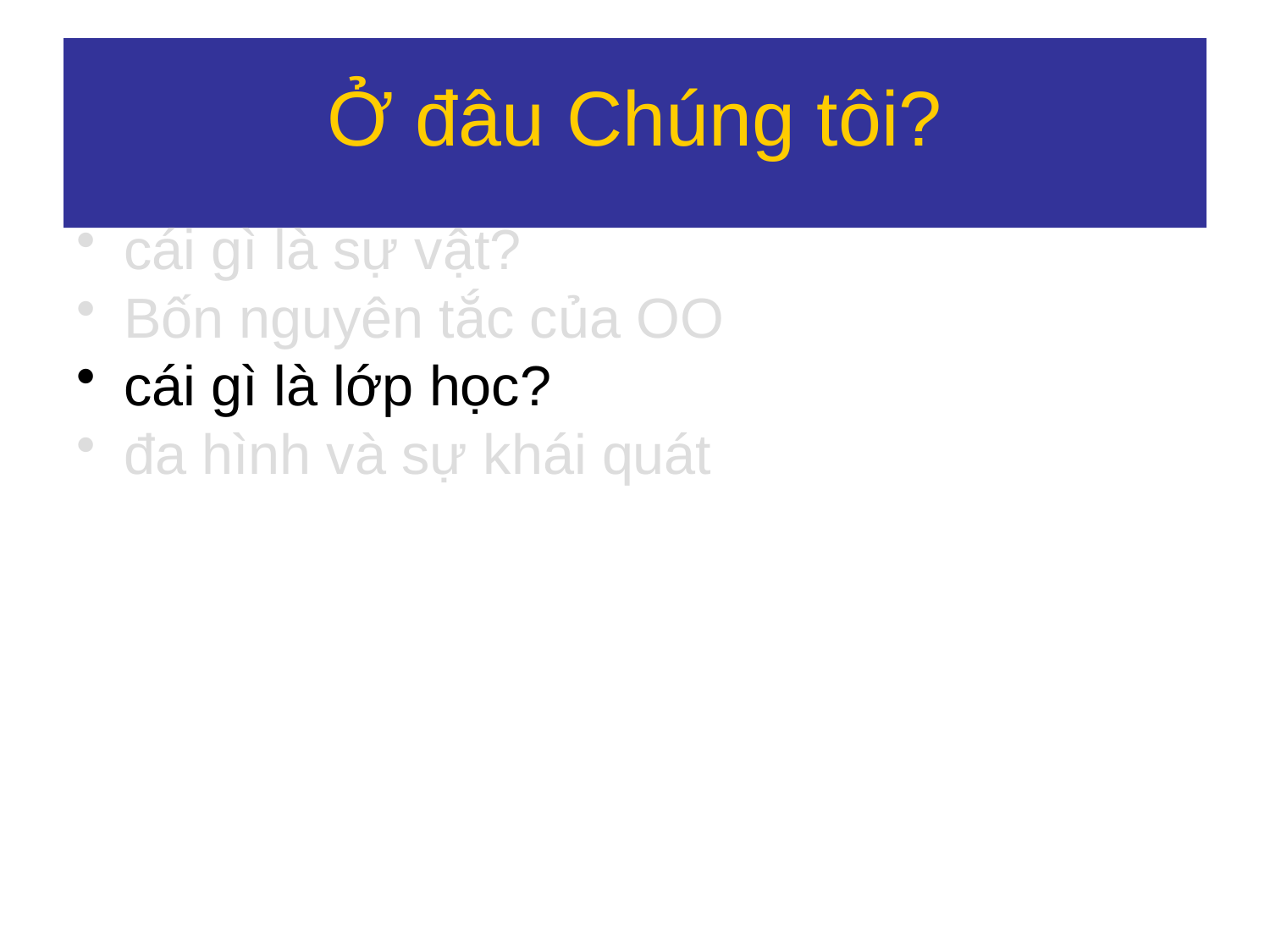

# Ở đâu Chúng tôi?
cái gì là sự vật?
Bốn nguyên tắc của OO
cái gì là lớp học?
đa hình và sự khái quát